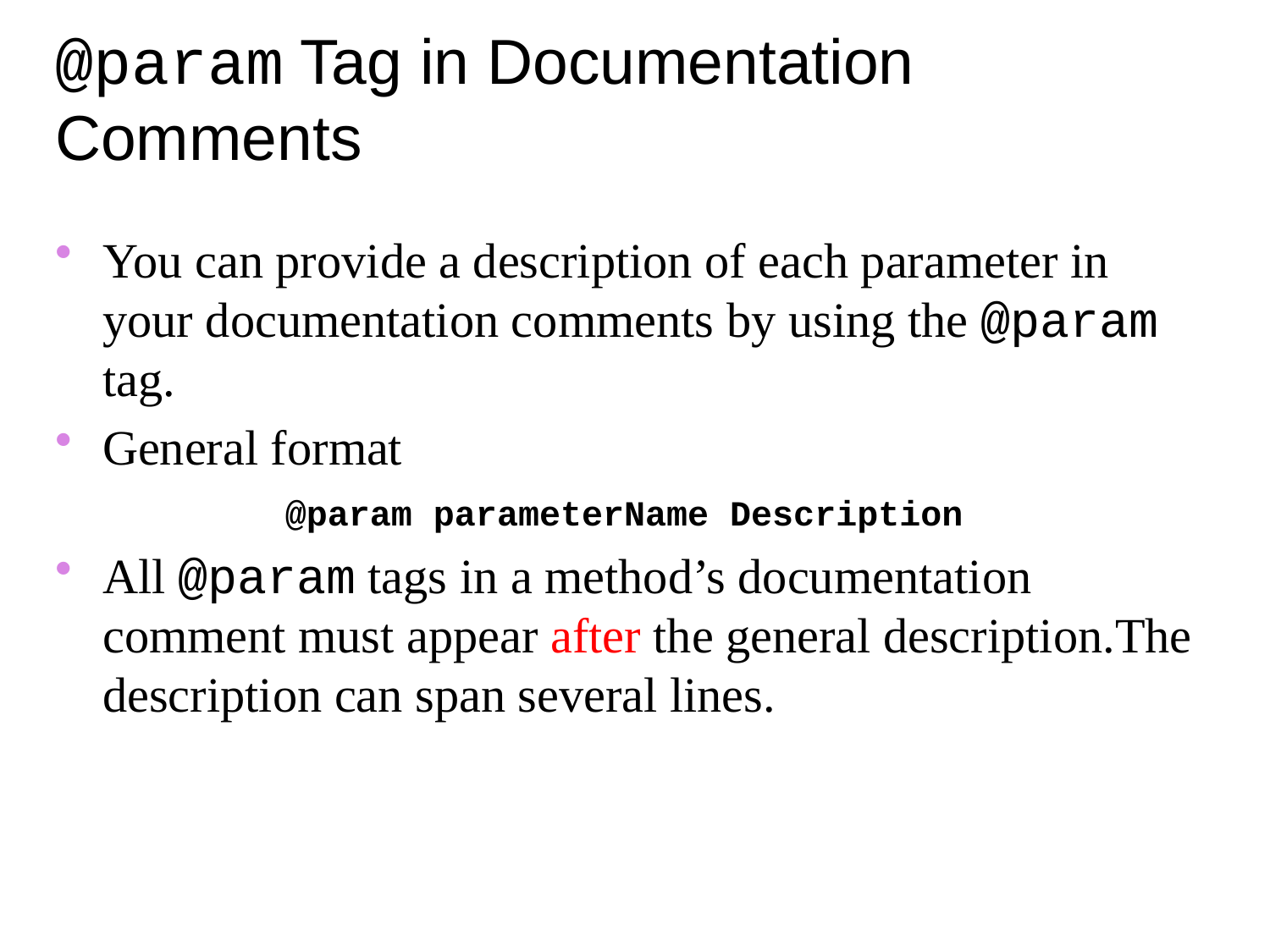

@param Tag in Documentation Comments
You can provide a description of each parameter in your documentation comments by using the @param tag.
General format
		@param parameterName Description
All @param tags in a method’s documentation comment must appear after the general description.The description can span several lines.